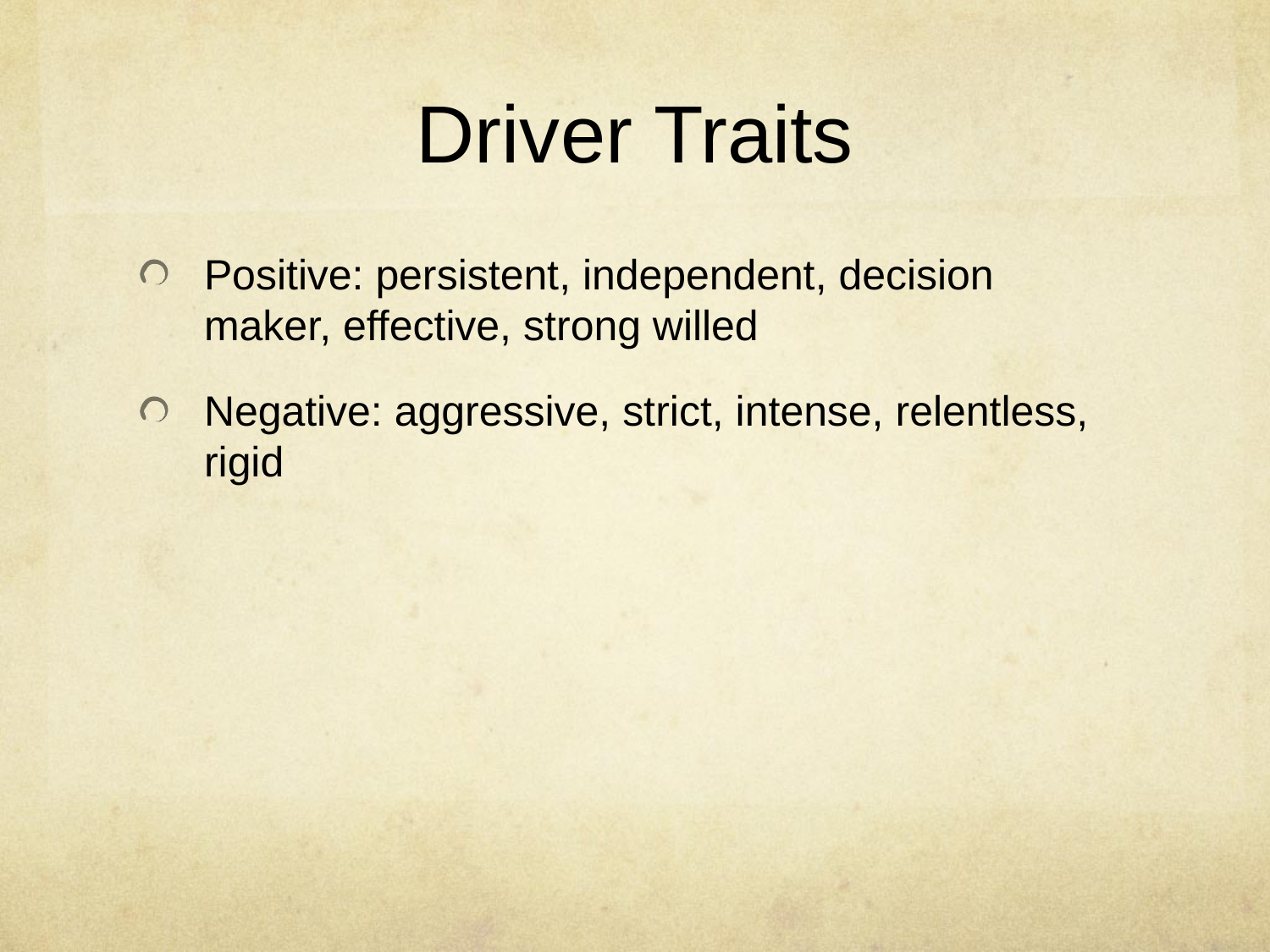

# Driver Traits
Positive: persistent, independent, decision maker, effective, strong willed
Negative: aggressive, strict, intense, relentless, rigid